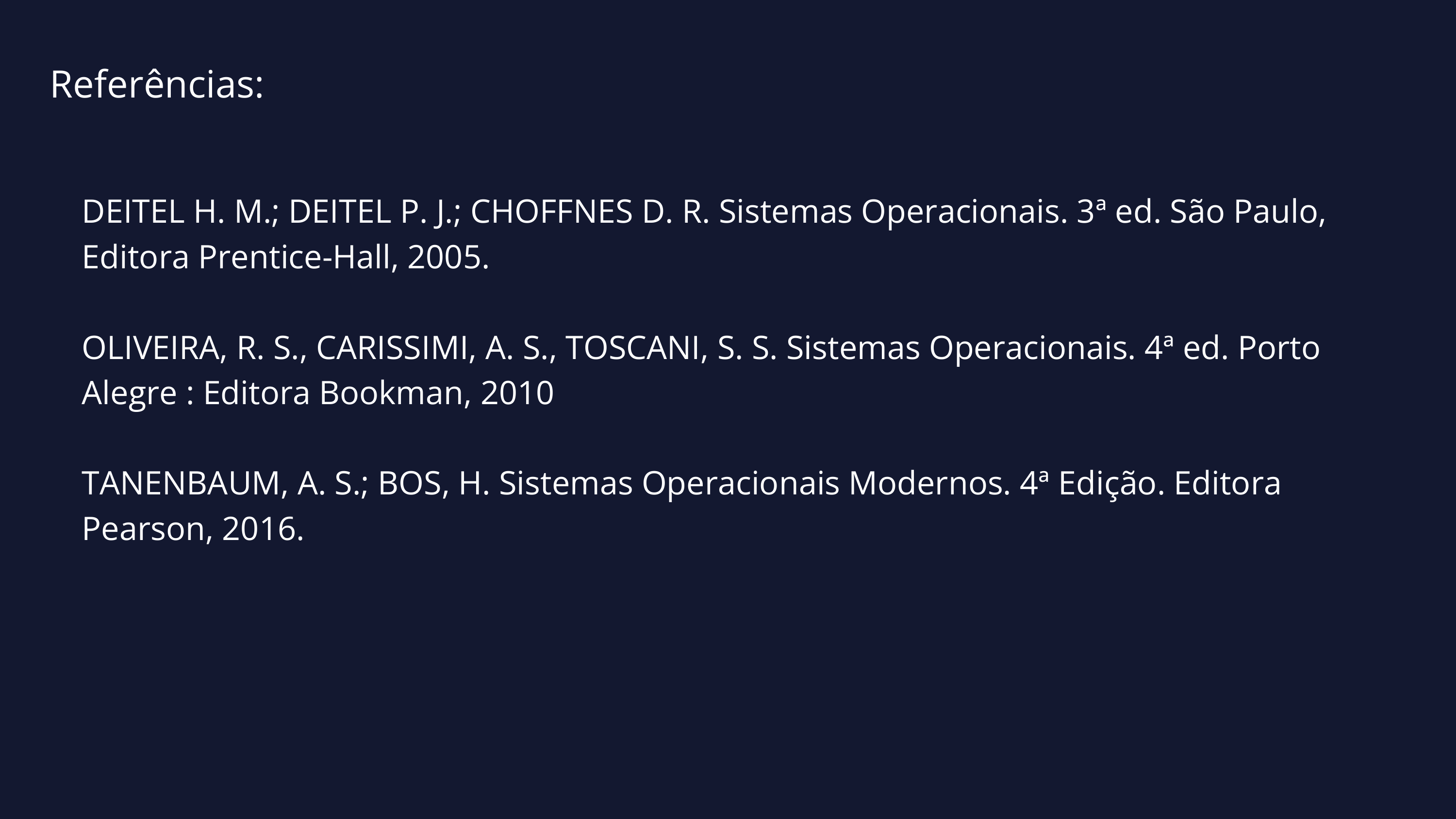

Referências:
DEITEL H. M.; DEITEL P. J.; CHOFFNES D. R. Sistemas Operacionais. 3ª ed. São Paulo, Editora Prentice-Hall, 2005.

OLIVEIRA, R. S., CARISSIMI, A. S., TOSCANI, S. S. Sistemas Operacionais. 4ª ed. Porto Alegre : Editora Bookman, 2010

TANENBAUM, A. S.; BOS, H. Sistemas Operacionais Modernos. 4ª Edição. Editora Pearson, 2016.